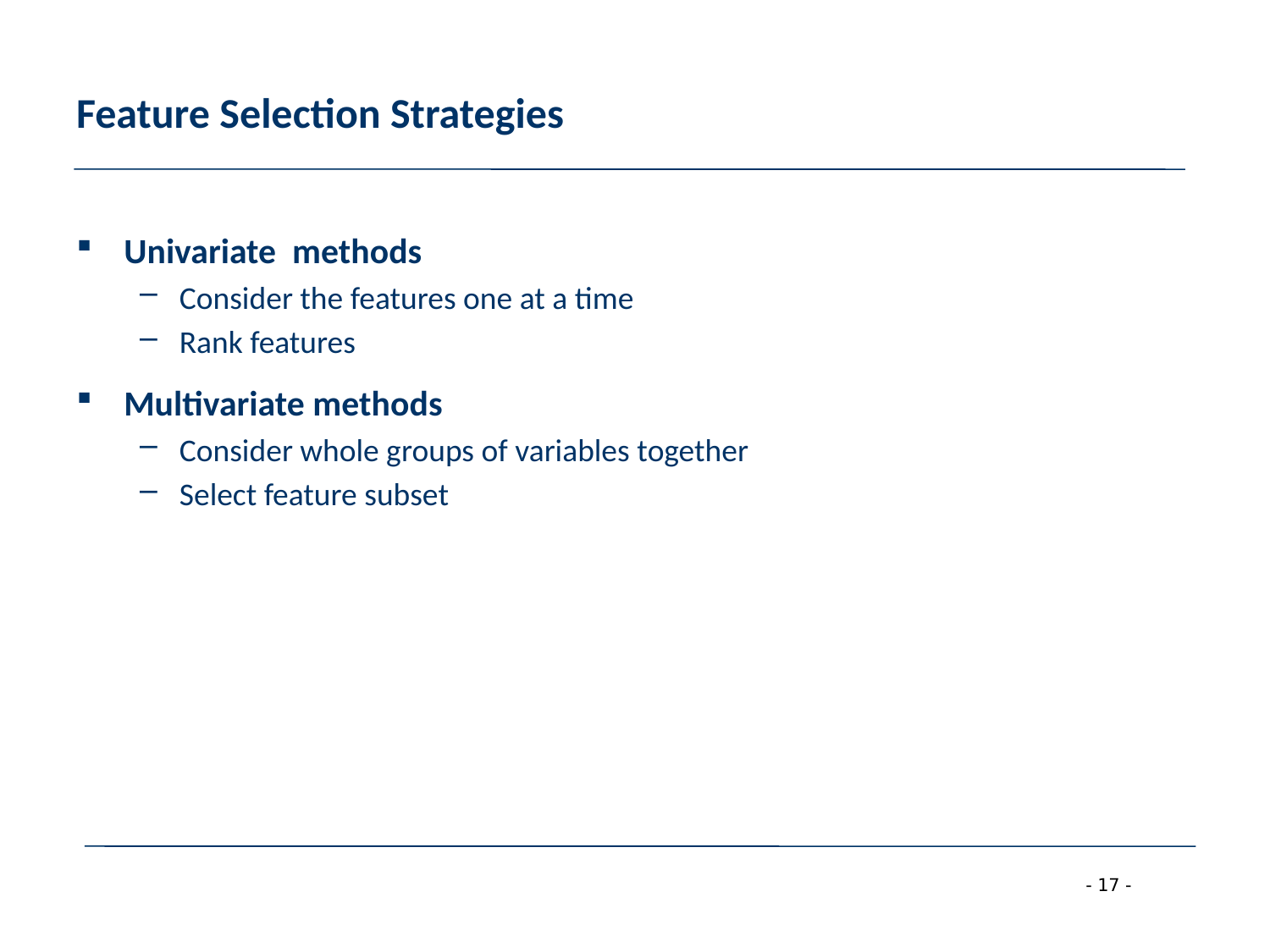

# Feature Selection Strategies
Univariate  methods
Consider the features one at a time
Rank features
Multivariate methods
Consider whole groups of variables together
Select feature subset